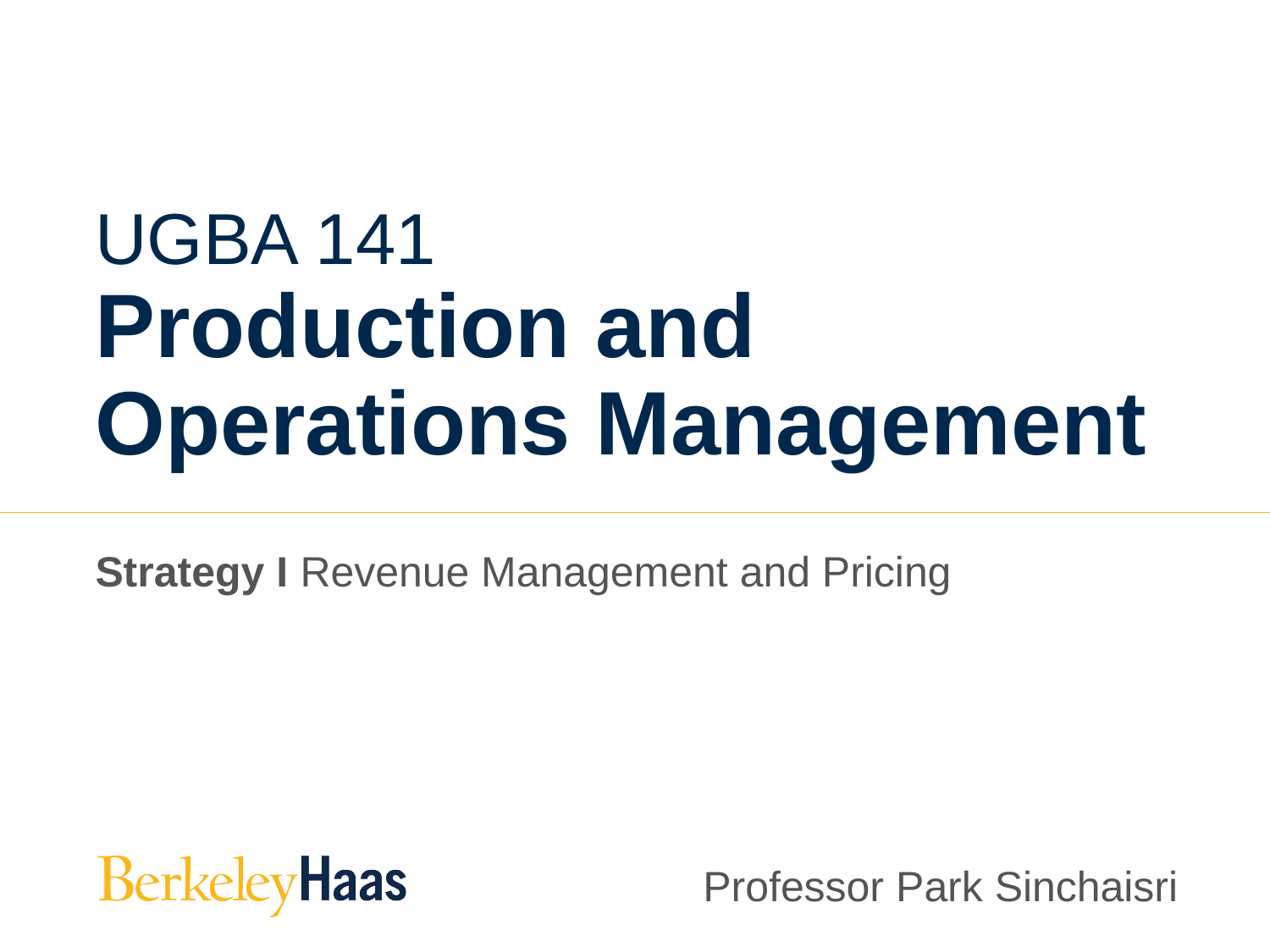

# UGBA 141 Production and Operations Management
Strategy I Revenue Management and Pricing
Professor Park Sinchaisri